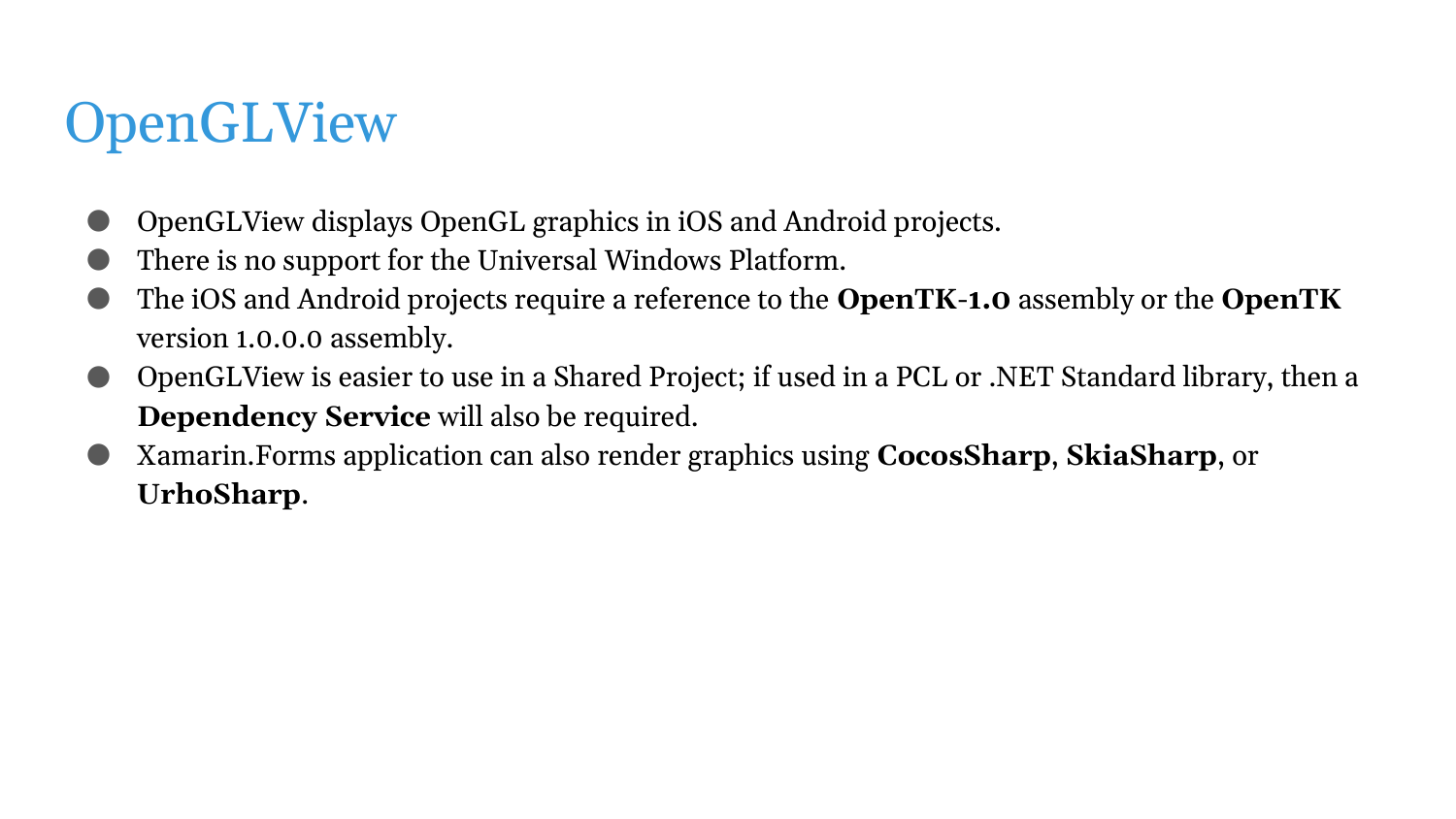

# OpenGLView
OpenGLView displays OpenGL graphics in iOS and Android projects.
There is no support for the Universal Windows Platform.
The iOS and Android projects require a reference to the OpenTK-1.0 assembly or the OpenTK version 1.0.0.0 assembly.
OpenGLView is easier to use in a Shared Project; if used in a PCL or .NET Standard library, then a Dependency Service will also be required.
Xamarin.Forms application can also render graphics using CocosSharp, SkiaSharp, or UrhoSharp.